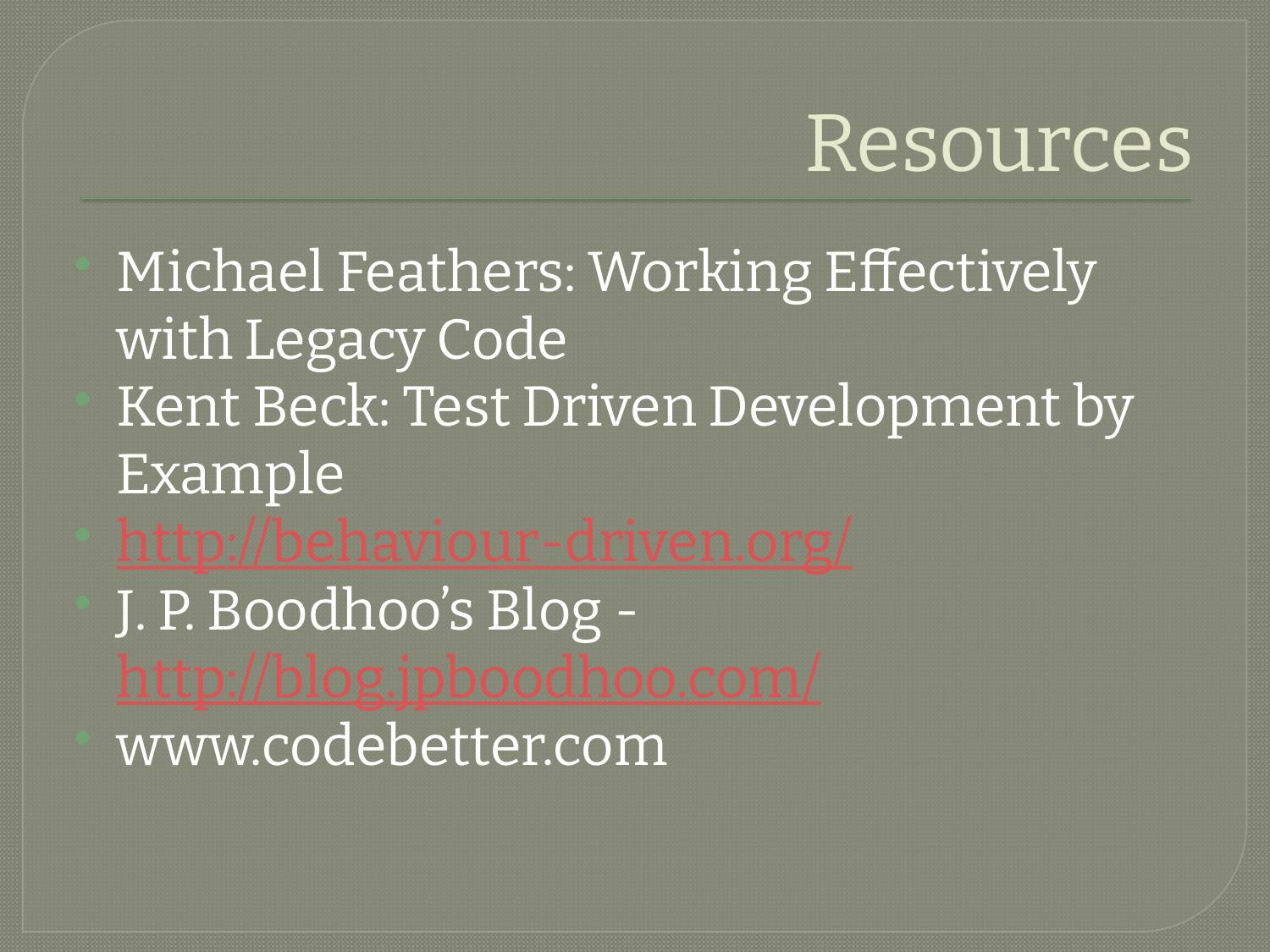

# Resources
Michael Feathers: Working Effectively with Legacy Code
Kent Beck: Test Driven Development by Example
http://behaviour-driven.org/
J. P. Boodhoo’s Blog - http://blog.jpboodhoo.com/
www.codebetter.com